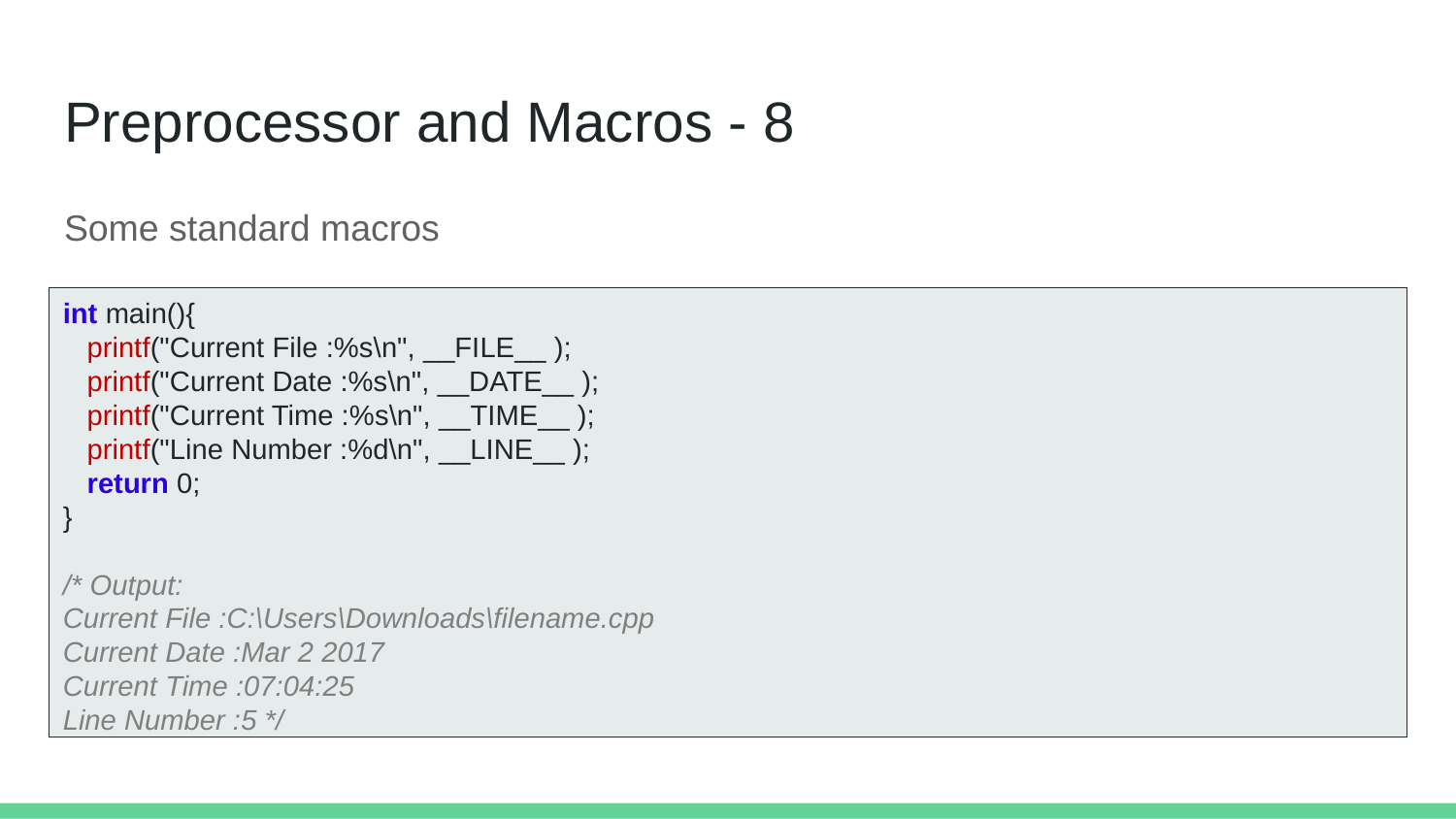

# Preprocessor and Macros - 8
Some standard macros
int main(){
   printf("Current File :%s\n", __FILE__ );
   printf("Current Date :%s\n", __DATE__ );
   printf("Current Time :%s\n", __TIME__ );
   printf("Line Number :%d\n", __LINE__ );
   return 0;
}

/* Output:
Current File :C:\Users\Downloads\filename.cpp
Current Date :Mar 2 2017
Current Time :07:04:25
Line Number :5 */